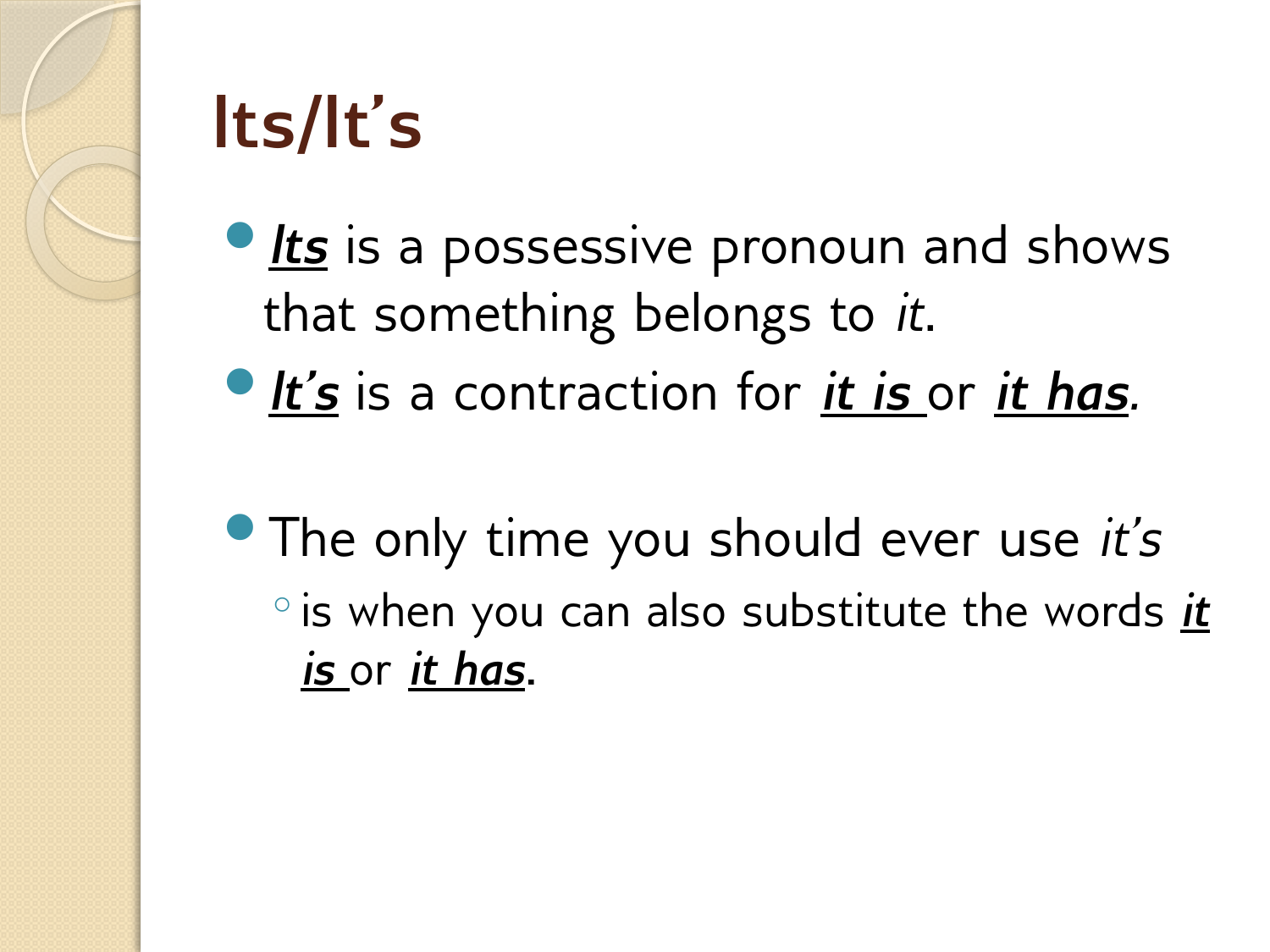

# Its/It’s
Its is a possessive pronoun and shows that something belongs to it.
It’s is a contraction for it is or it has.
The only time you should ever use it’s
is when you can also substitute the words it is or it has.